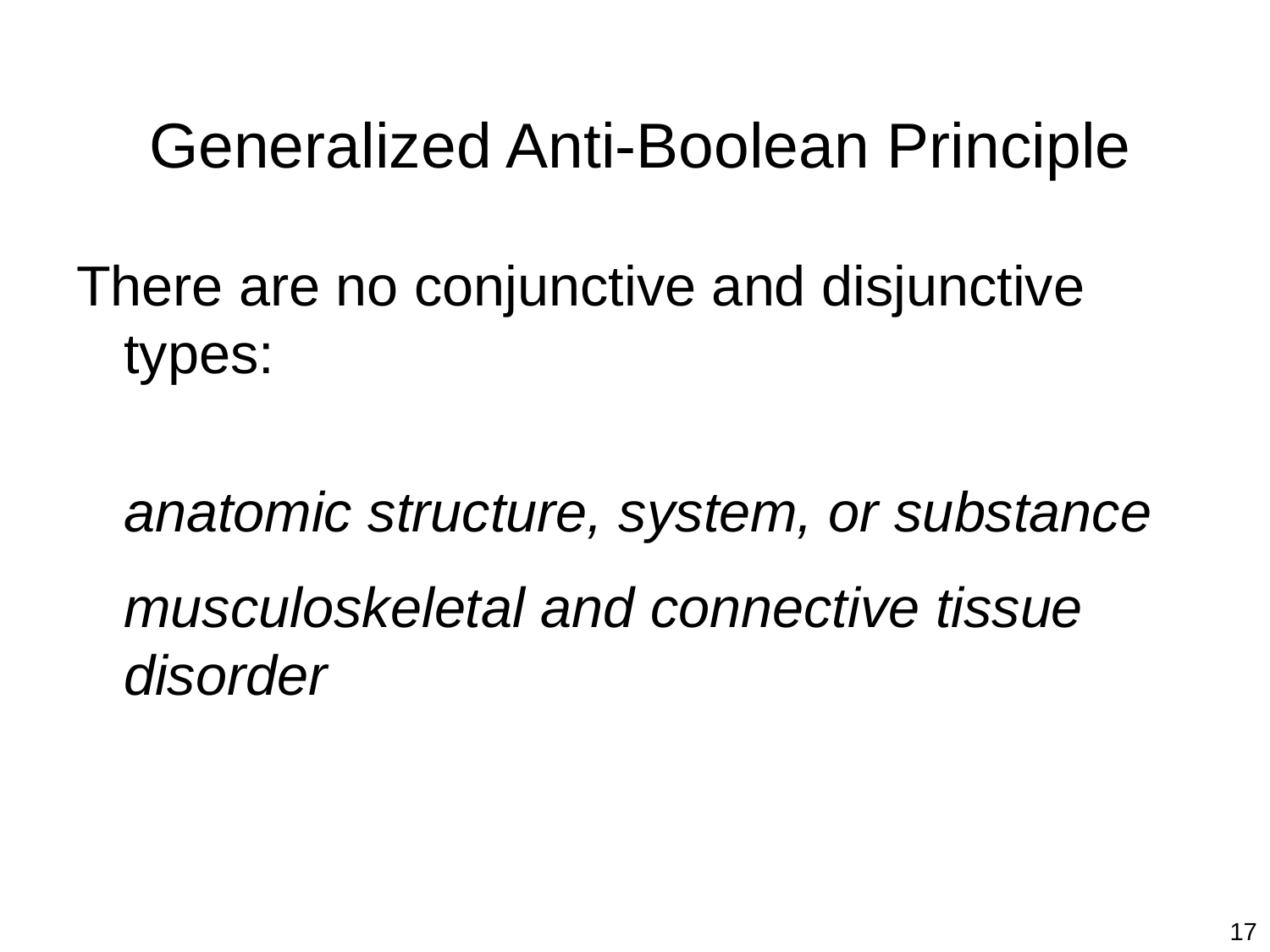

# Generalized Anti-Boolean Principle
There are no conjunctive and disjunctive types:

	anatomic structure, system, or substance
	musculoskeletal and connective tissue disorder

17